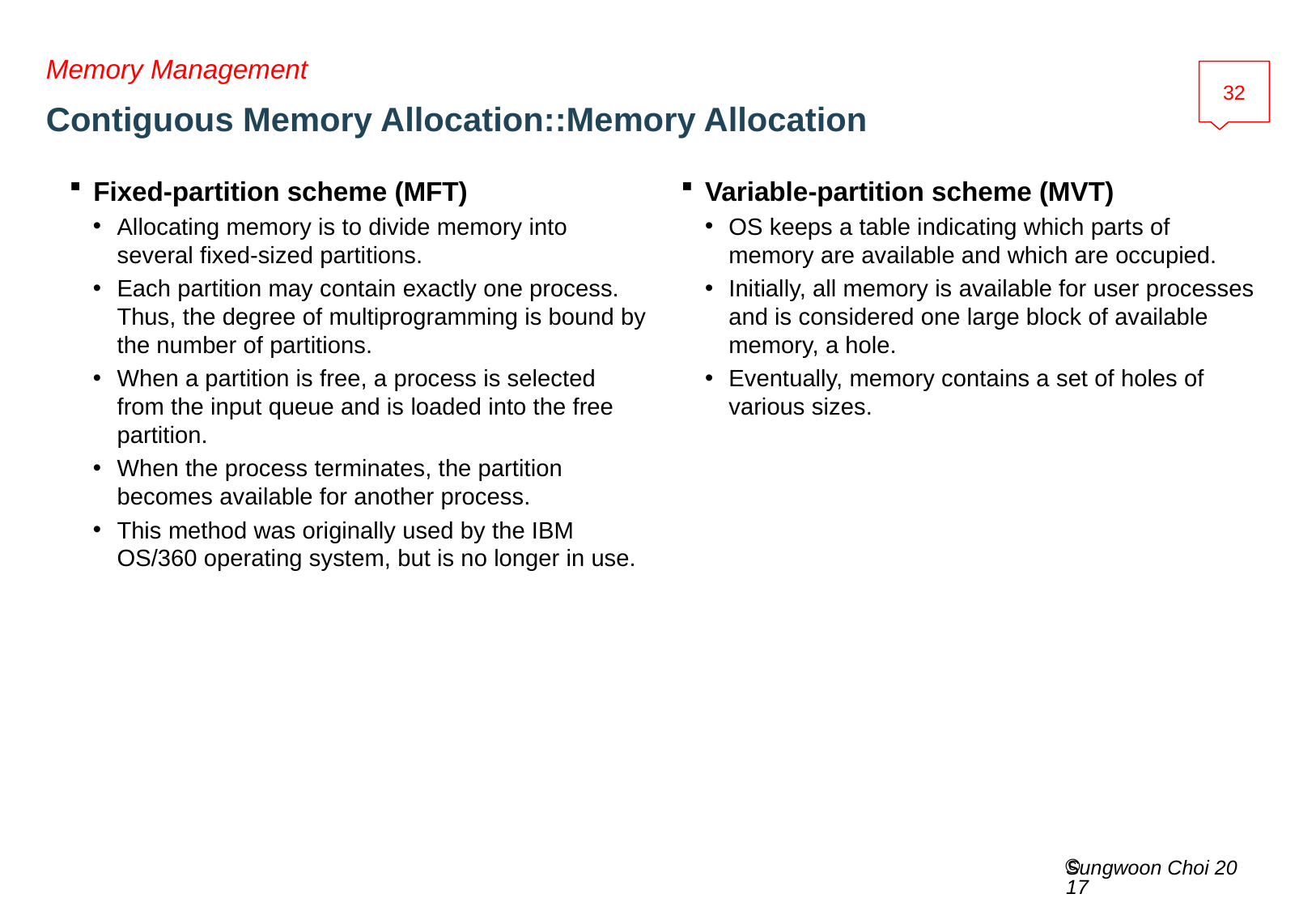

Memory Management
32
# Contiguous Memory Allocation::Memory Allocation
Fixed-partition scheme (MFT)
Allocating memory is to divide memory into several fixed-sized partitions.
Each partition may contain exactly one process. Thus, the degree of multiprogramming is bound by the number of partitions.
When a partition is free, a process is selected from the input queue and is loaded into the free partition.
When the process terminates, the partition becomes available for another process.
This method was originally used by the IBM OS/360 operating system, but is no longer in use.
Variable-partition scheme (MVT)
OS keeps a table indicating which parts of memory are available and which are occupied.
Initially, all memory is available for user processes and is considered one large block of available memory, a hole.
Eventually, memory contains a set of holes of various sizes.
Sungwoon Choi 2017